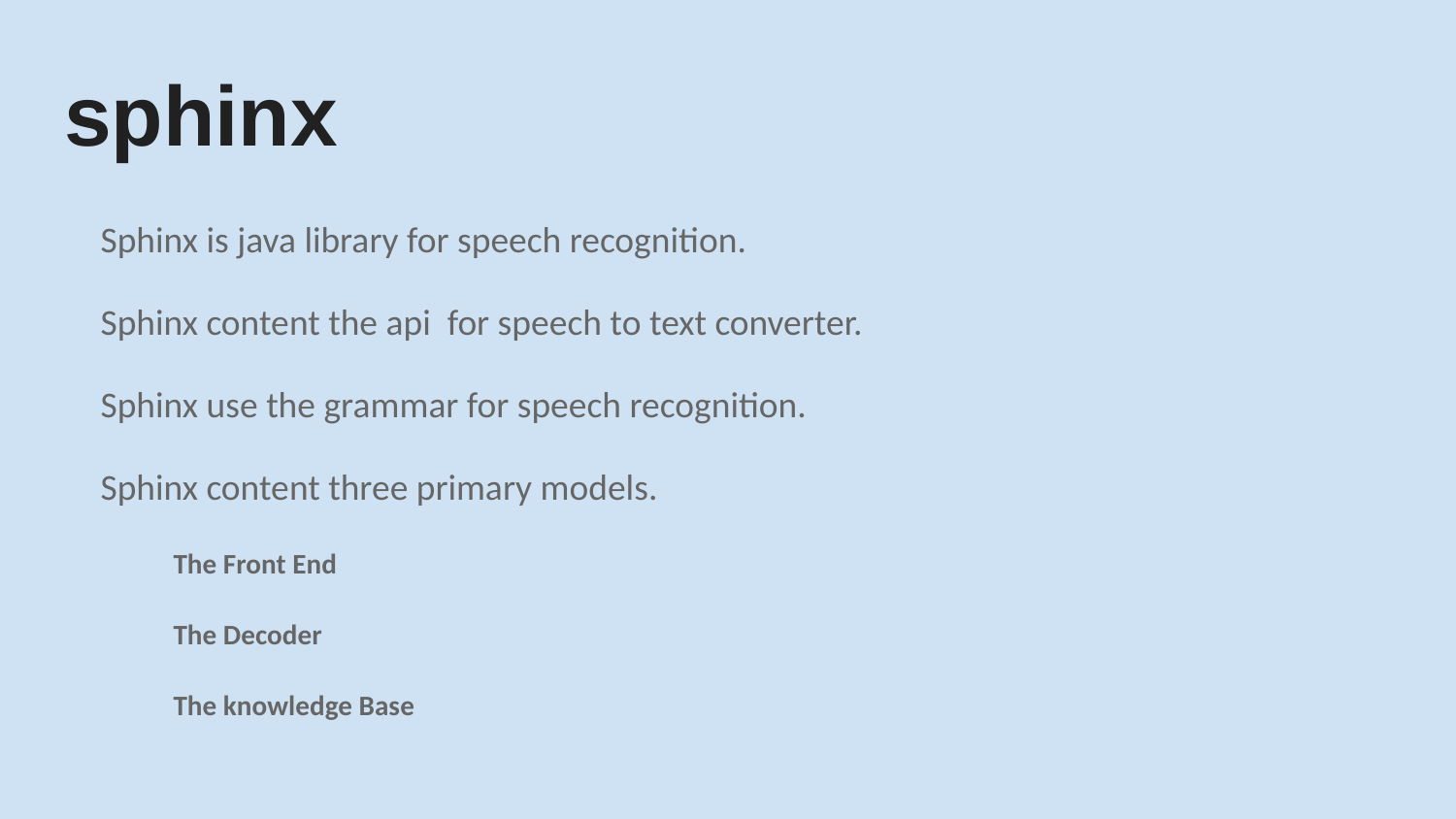

# sphinx
Sphinx is java library for speech recognition.
Sphinx content the api  for speech to text converter.
Sphinx use the grammar for speech recognition.
Sphinx content three primary models.
The Front End
The Decoder
The knowledge Base